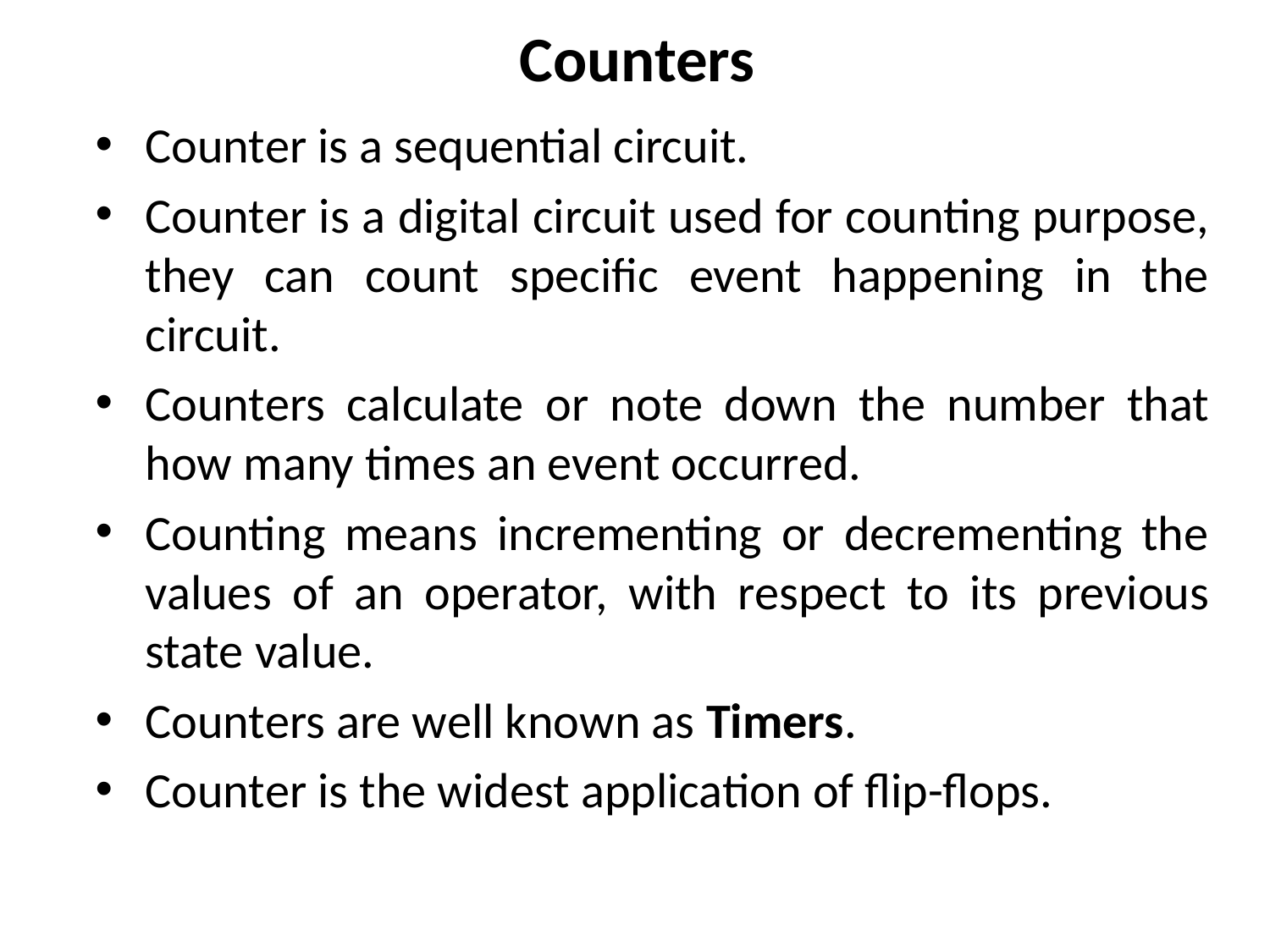

# Counters
Counter is a sequential circuit.
Counter is a digital circuit used for counting purpose, they can count specific event happening in the circuit.
Counters calculate or note down the number that how many times an event occurred.
Counting means incrementing or decrementing the values of an operator, with respect to its previous state value.
Counters are well known as Timers.
Counter is the widest application of flip-flops.